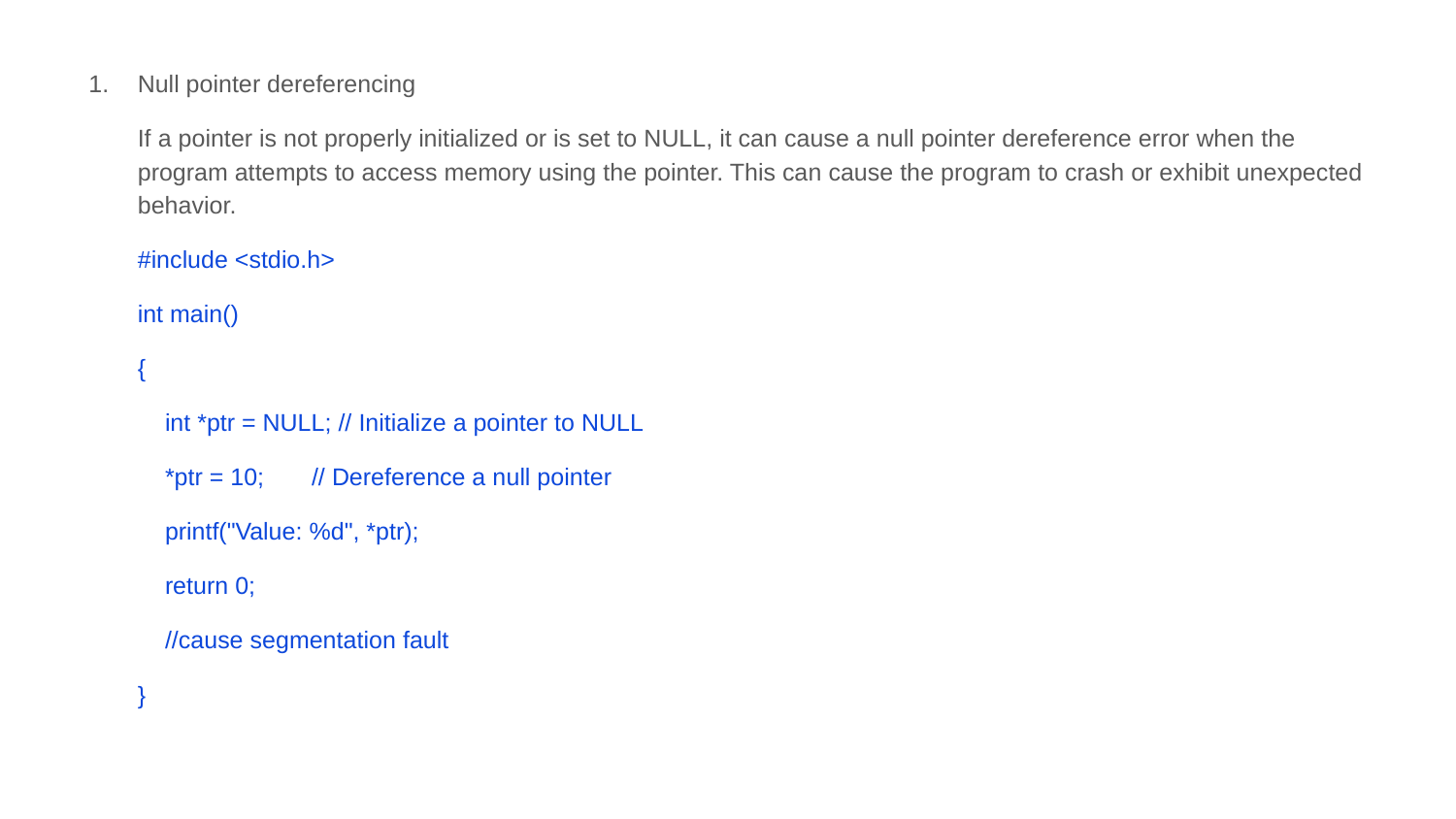

Null pointer dereferencing
If a pointer is not properly initialized or is set to NULL, it can cause a null pointer dereference error when the program attempts to access memory using the pointer. This can cause the program to crash or exhibit unexpected behavior.
#include <stdio.h>
int main()
{
    int *ptr = NULL; // Initialize a pointer to NULL
    *ptr = 10;       // Dereference a null pointer
    printf("Value: %d", *ptr);
    return 0;
    //cause segmentation fault
}